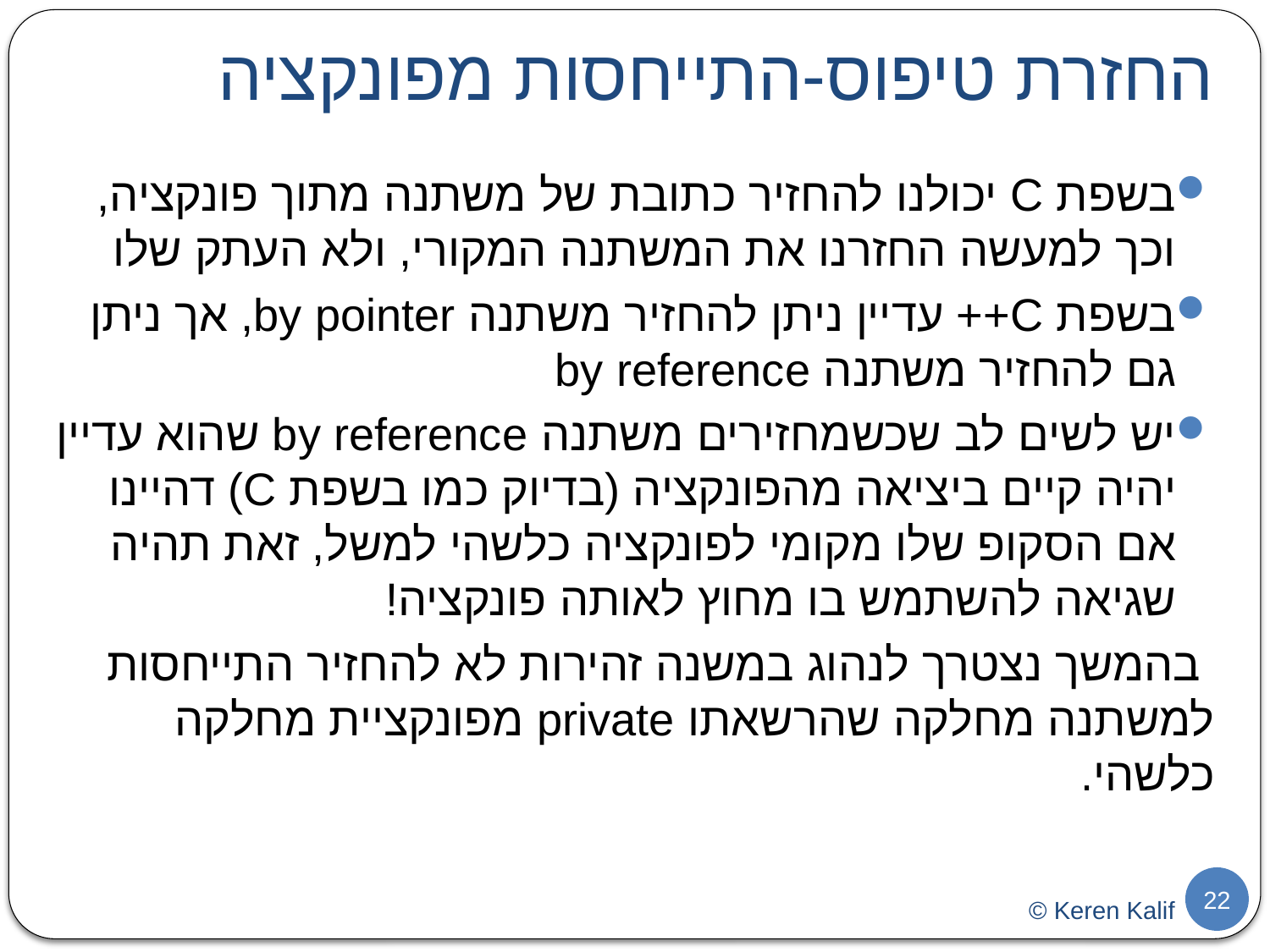

# החזרת טיפוס-התייחסות מפונקציה
בשפת C יכולנו להחזיר כתובת של משתנה מתוך פונקציה, וכך למעשה החזרנו את המשתנה המקורי, ולא העתק שלו
בשפת C++ עדיין ניתן להחזיר משתנה by pointer, אך ניתן גם להחזיר משתנה by reference
יש לשים לב שכשמחזירים משתנה by reference שהוא עדיין יהיה קיים ביציאה מהפונקציה (בדיוק כמו בשפת C) דהיינו אם הסקופ שלו מקומי לפונקציה כלשהי למשל, זאת תהיה שגיאה להשתמש בו מחוץ לאותה פונקציה!
 בהמשך נצטרך לנהוג במשנה זהירות לא להחזיר התייחסות למשתנה מחלקה שהרשאתו private מפונקציית מחלקה כלשהי.
22
© Keren Kalif